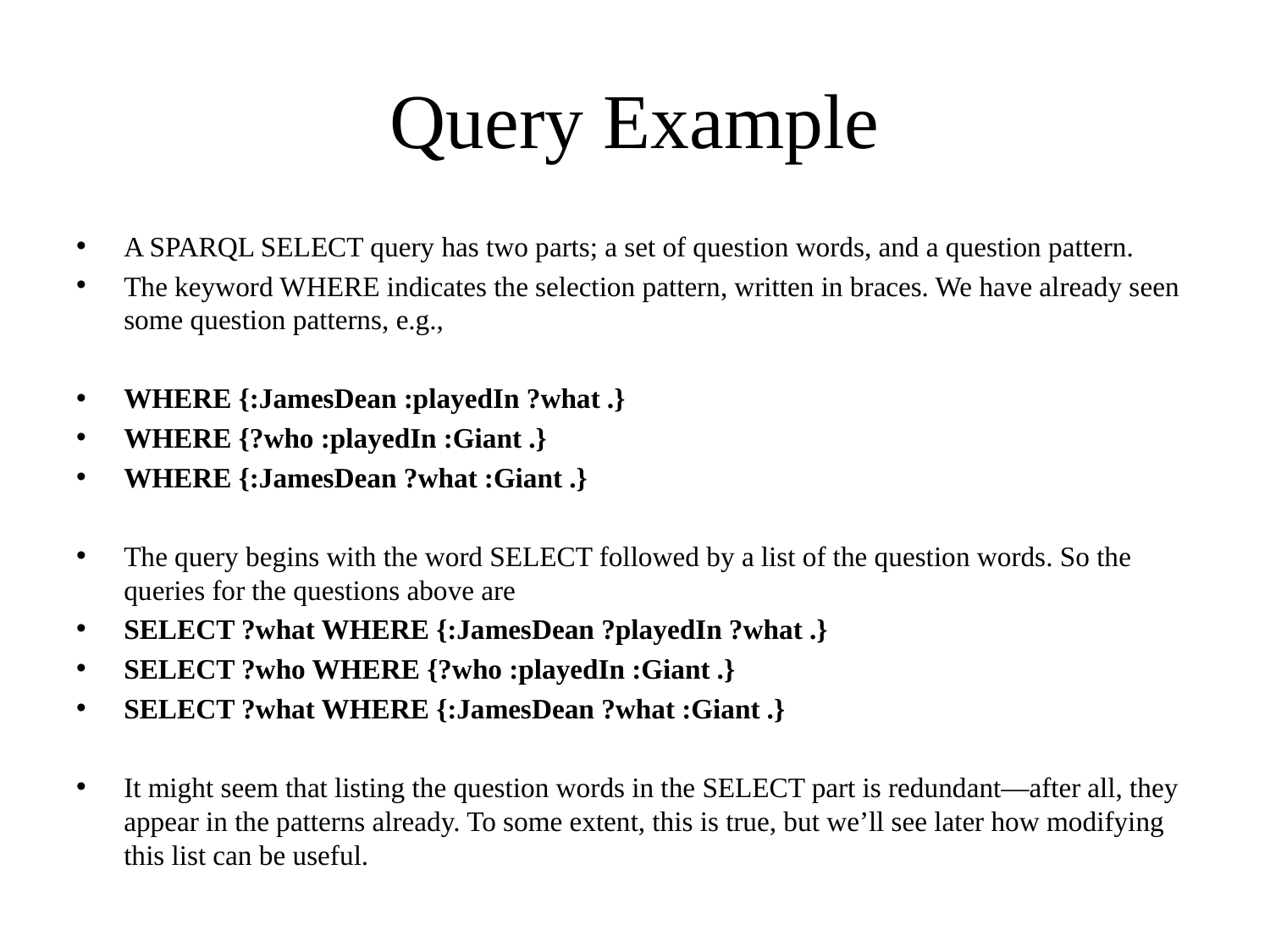

# Query Example
A SPARQL SELECT query has two parts; a set of question words, and a question pattern.
The keyword WHERE indicates the selection pattern, written in braces. We have already seen some question patterns, e.g.,

WHERE {:JamesDean :playedIn ?what .}
WHERE {?who :playedIn :Giant .}
WHERE {:JamesDean ?what :Giant .}

The query begins with the word SELECT followed by a list of the question words. So the queries for the questions above are
SELECT ?what WHERE {:JamesDean ?playedIn ?what .}
SELECT ?who WHERE {?who :playedIn :Giant .}
SELECT ?what WHERE {:JamesDean ?what :Giant .}

It might seem that listing the question words in the SELECT part is redundant—after all, they appear in the patterns already. To some extent, this is true, but we’ll see later how modifying this list can be useful.